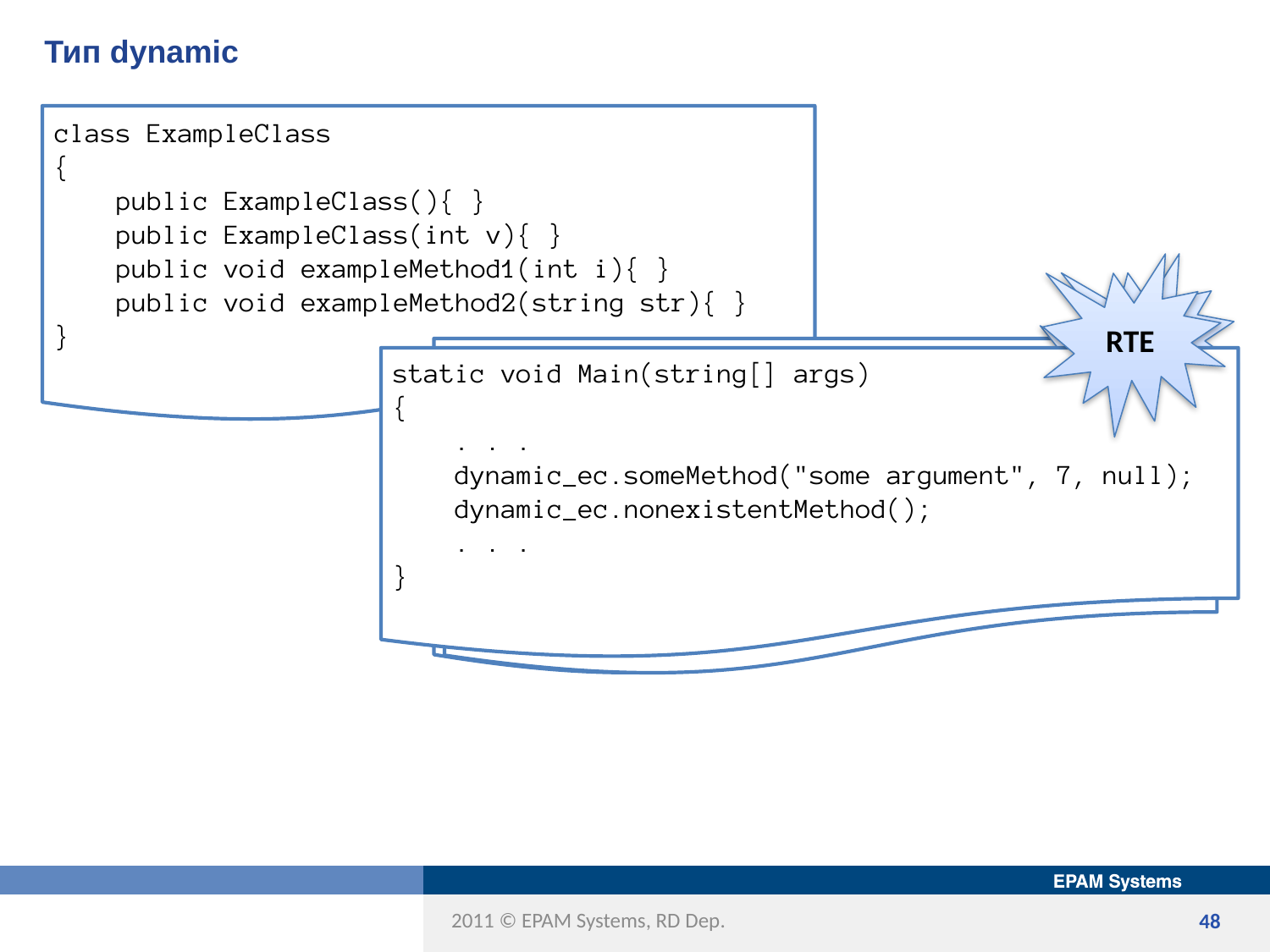

# Тип dynamic

class ExampleClass
{
    public ExampleClass(){ }
    public ExampleClass(int v){ }
    public void exampleMethod1(int i){ }
    public void exampleMethod2(string str){ }
}
RTE
static void Main(string[] args)
{
    . . .
    dynamic_ec.someMethod("some argument", 7, null);
    dynamic_ec.nonexistentMethod();
    . . .
}
RTE
static void Main(string[] args)
{
    . . .
    dinamic dynamic_ec = new ExampleClass ();
    dynamic_ec.exampleMethod1(10, 4);
    . . .
}
CTE
static void Main(string[] args)
{
    . . .
    ExampleClass ec = new ExampleClass ();
    ec.exampleMethod1(10, 4);
    . . .
 }